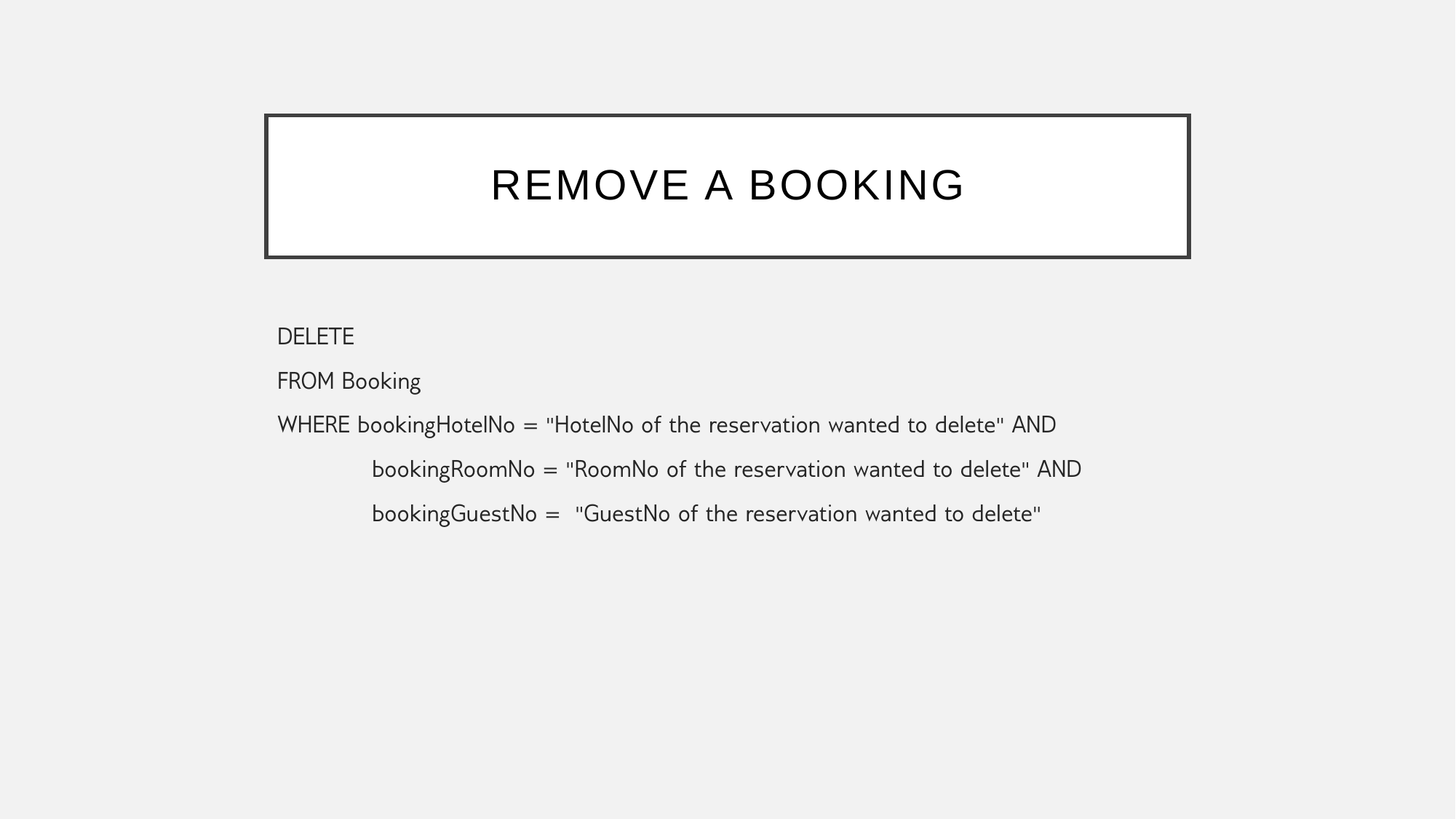

# Remove a bookıng
DELETE
FROM Booking
WHERE bookingHotelNo = "HotelNo of the reservation wanted to delete" AND
             bookingRoomNo = "RoomNo of the reservation wanted to delete" AND
             bookingGuestNo =  "GuestNo of the reservation wanted to delete"